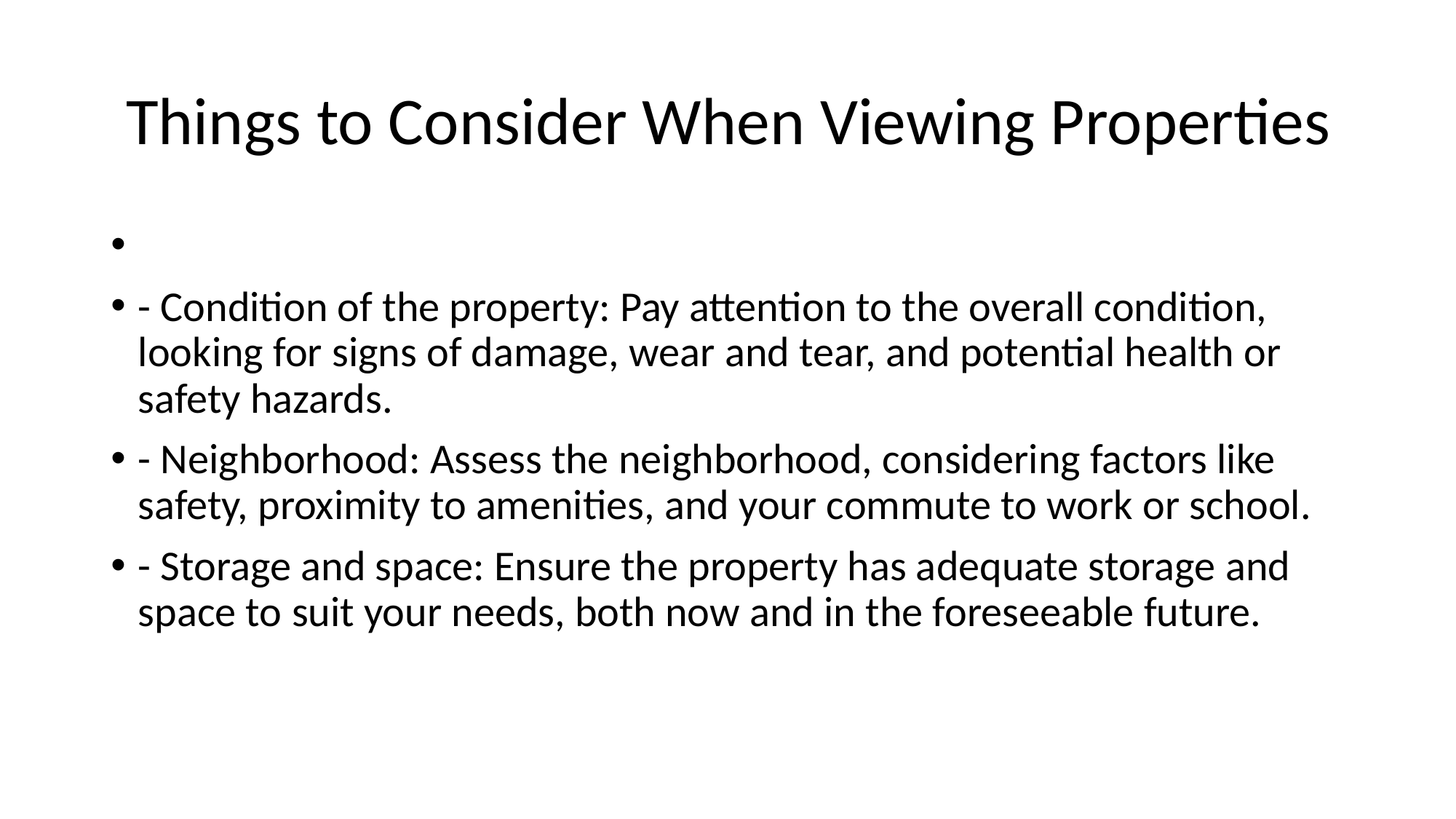

# Things to Consider When Viewing Properties

- Condition of the property: Pay attention to the overall condition, looking for signs of damage, wear and tear, and potential health or safety hazards.
- Neighborhood: Assess the neighborhood, considering factors like safety, proximity to amenities, and your commute to work or school.
- Storage and space: Ensure the property has adequate storage and space to suit your needs, both now and in the foreseeable future.